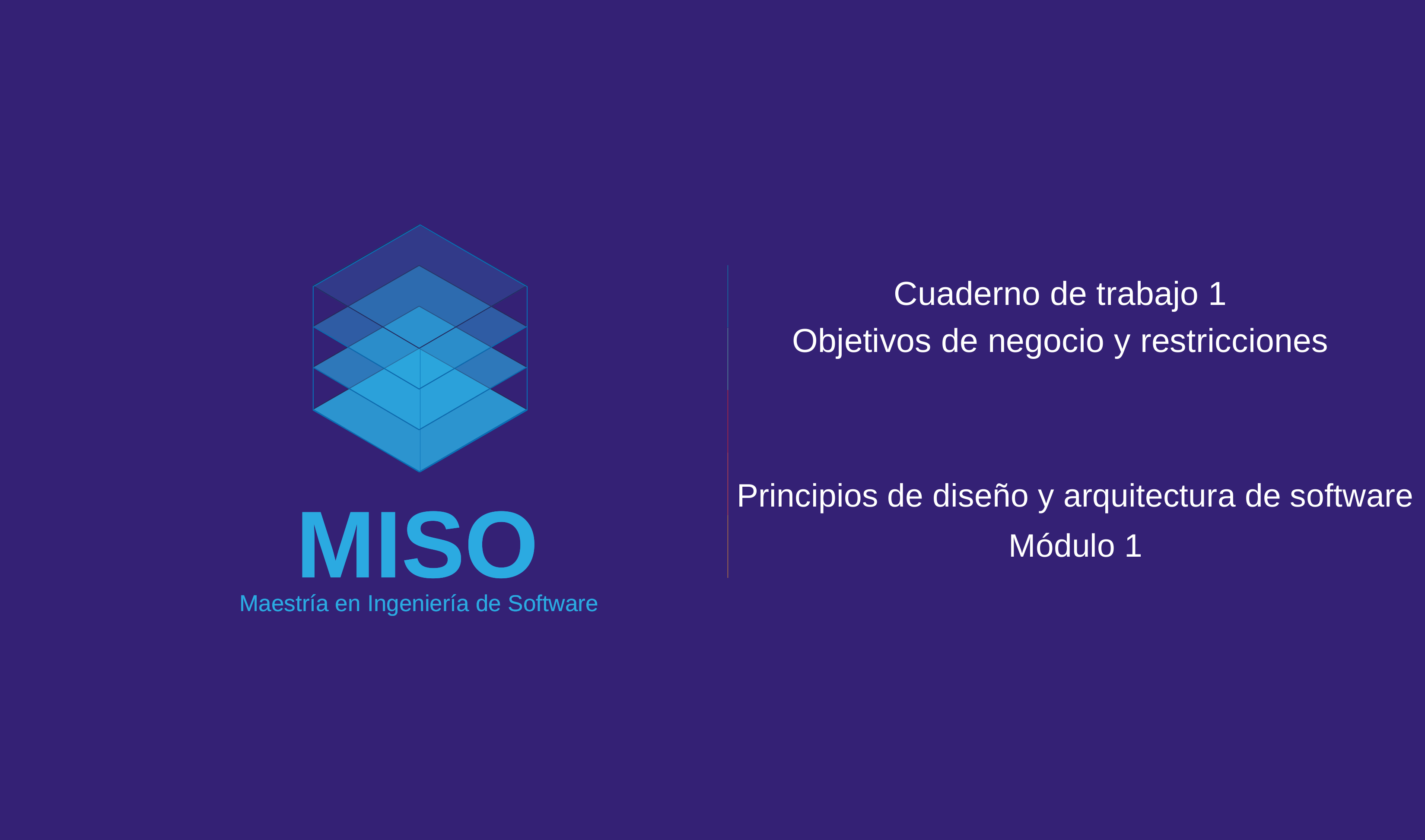

Cuaderno de trabajo 1
Objetivos de negocio y restricciones
Principios de diseño y arquitectura de software
Módulo 1